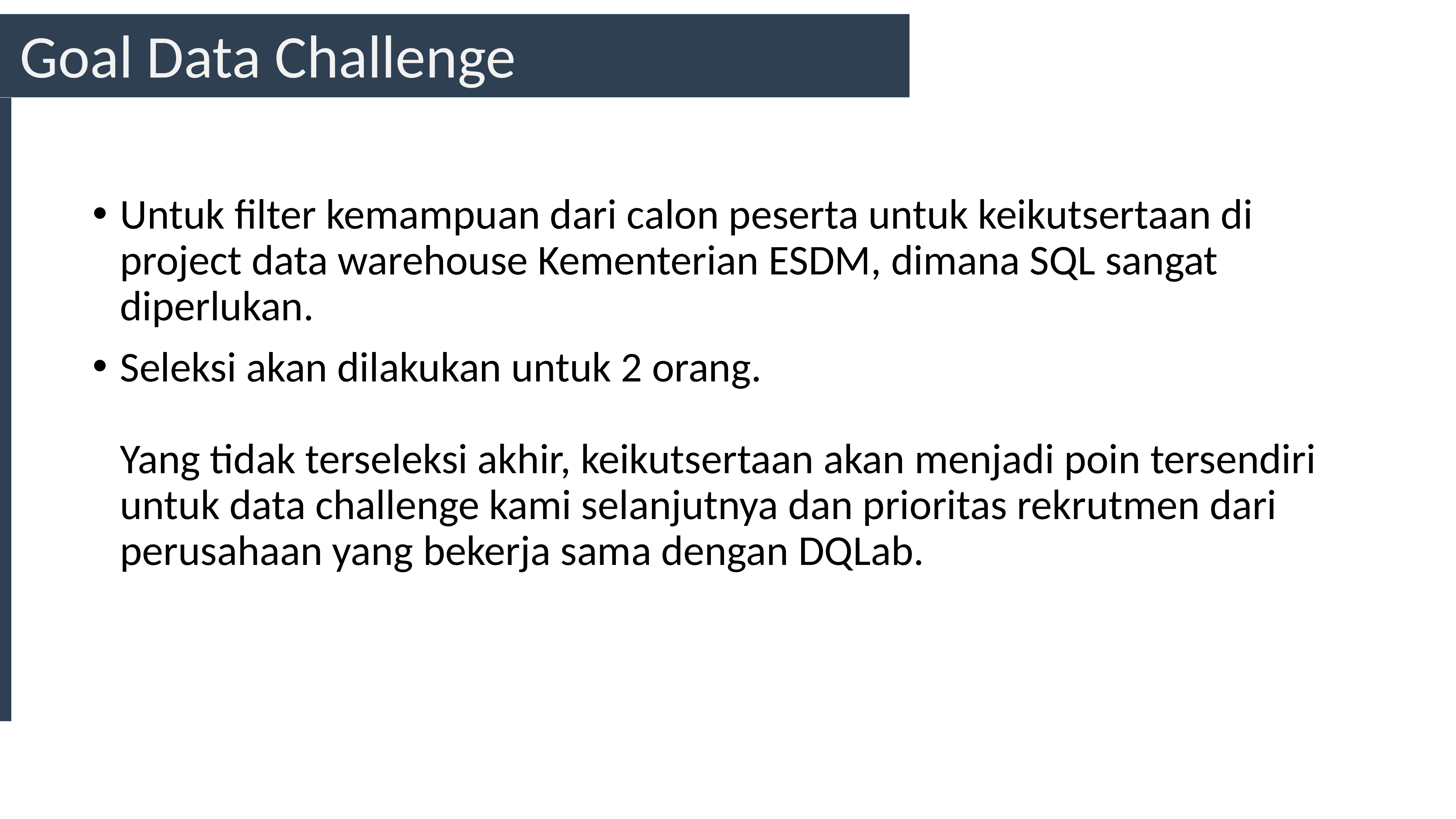

# Goal Data Challenge
Untuk filter kemampuan dari calon peserta untuk keikutsertaan di project data warehouse Kementerian ESDM, dimana SQL sangat diperlukan.
Seleksi akan dilakukan untuk 2 orang.
Yang tidak terseleksi akhir, keikutsertaan akan menjadi poin tersendiri untuk data challenge kami selanjutnya dan prioritas rekrutmen dari perusahaan yang bekerja sama dengan DQLab.